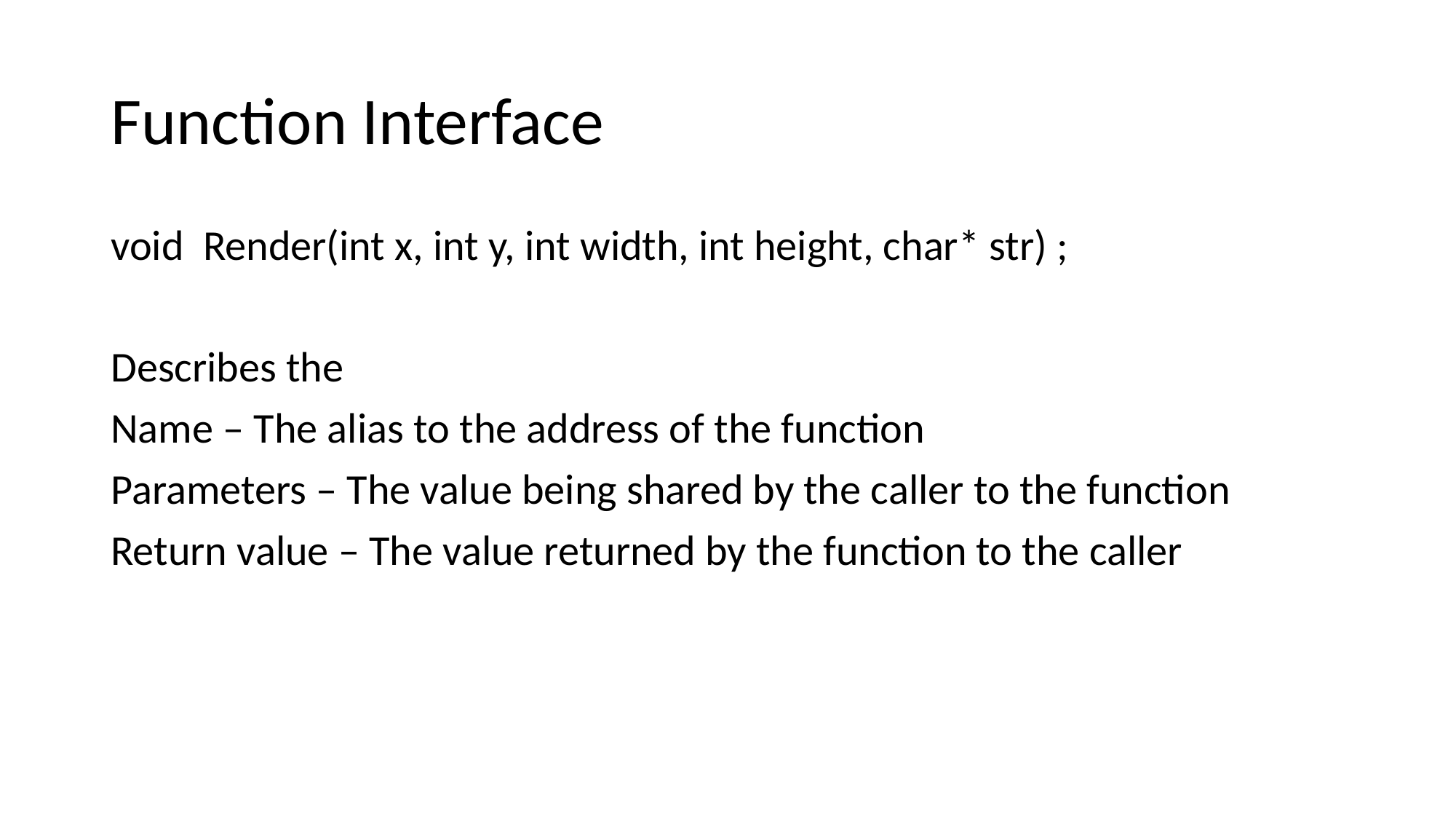

# Function Interface
void  Render(int x, int y, int width, int height, char* str) ;

Describes the
Name – The alias to the address of the function
Parameters – The value being shared by the caller to the function
Return value – The value returned by the function to the caller